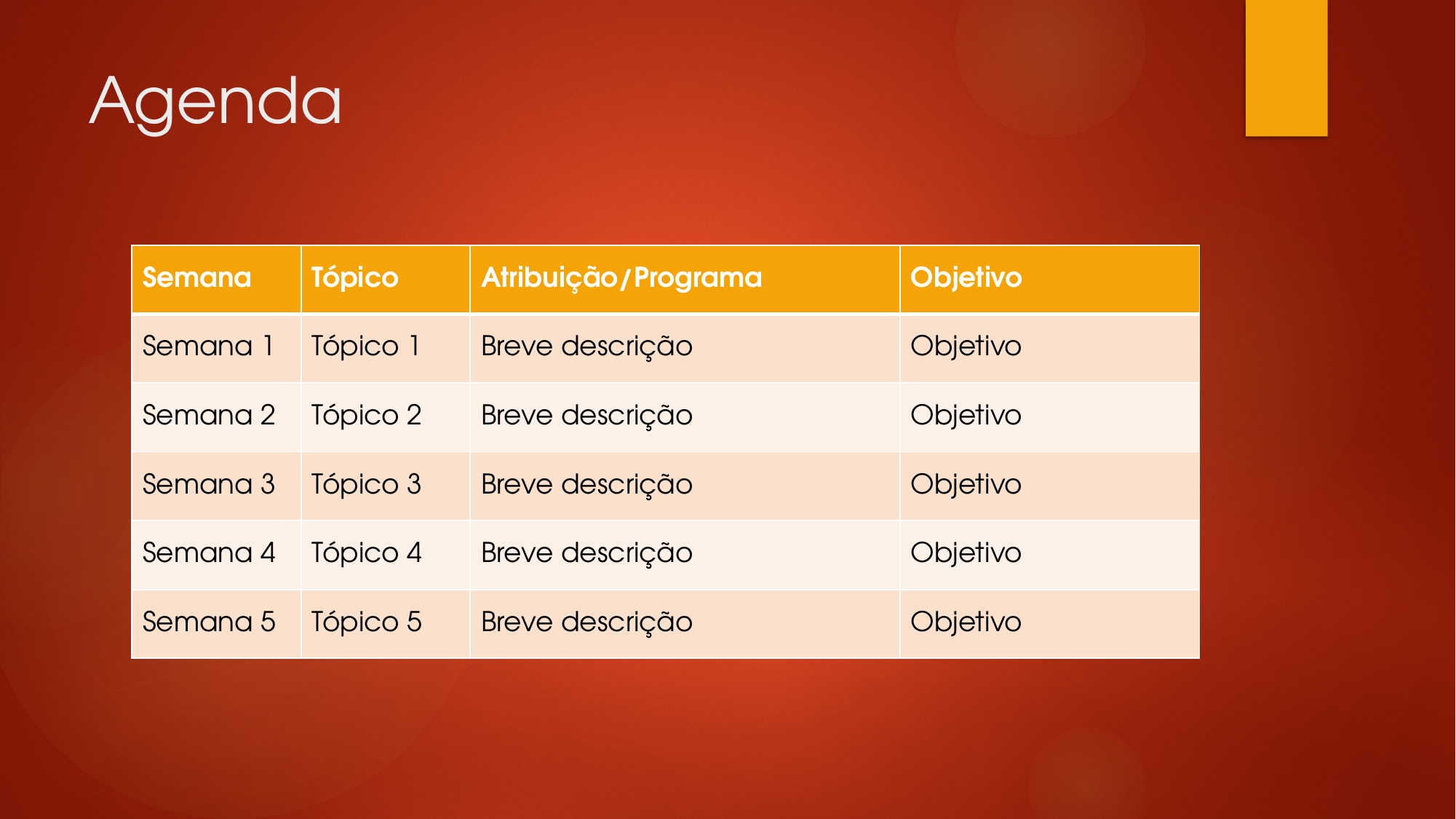

# Agenda
| Semana | Tópico | Atribuição/Programa | Objetivo |
| --- | --- | --- | --- |
| Semana 1 | Tópico 1 | Breve descrição | Objetivo |
| Semana 2 | Tópico 2 | Breve descrição | Objetivo |
| Semana 3 | Tópico 3 | Breve descrição | Objetivo |
| Semana 4 | Tópico 4 | Breve descrição | Objetivo |
| Semana 5 | Tópico 5 | Breve descrição | Objetivo |